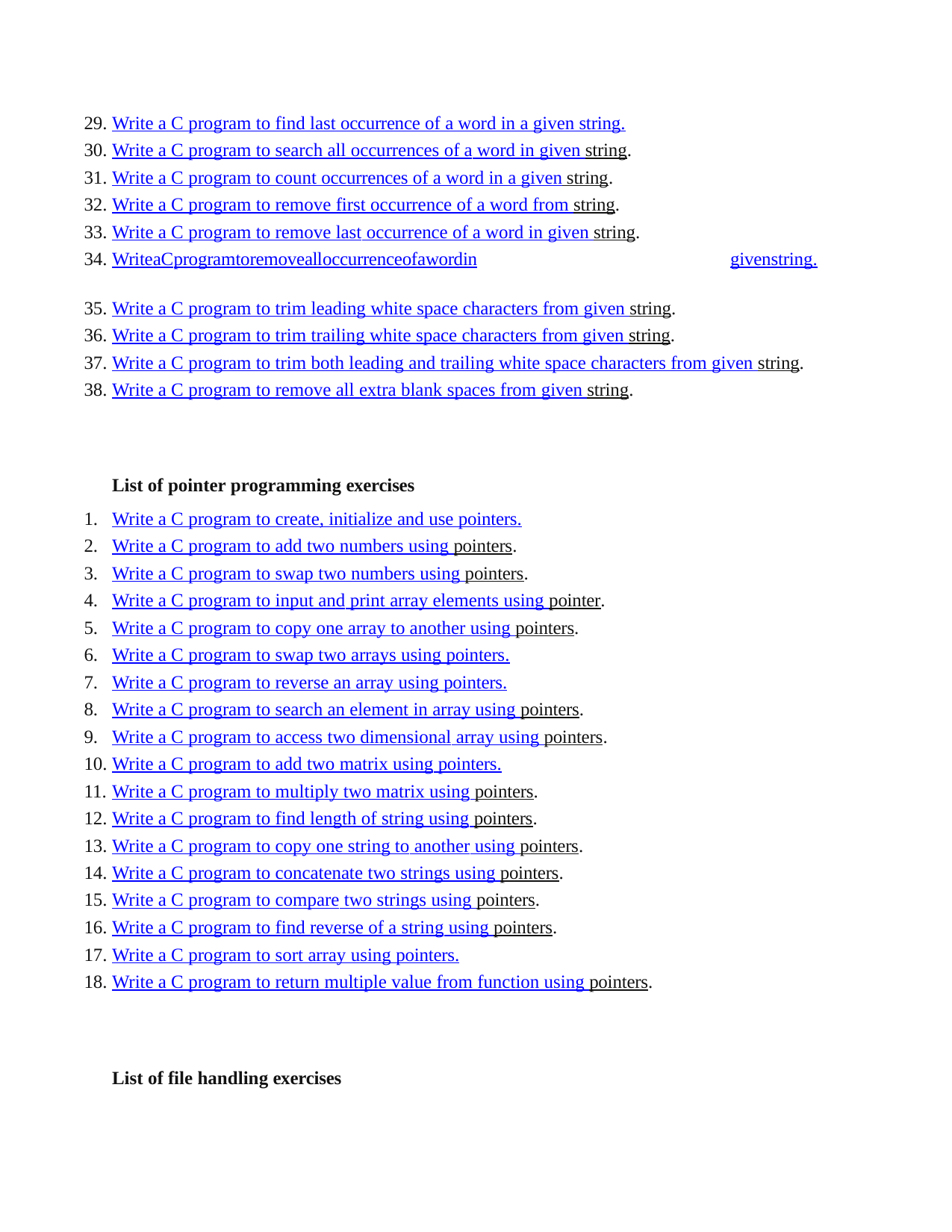

Write a C program to find last occurrence of a word in a given string.
Write a C program to search all occurrences of a word in given string.
Write a C program to count occurrences of a word in a given string.
Write a C program to remove first occurrence of a word from string.
Write a C program to remove last occurrence of a word in given string.
Write	a	C	program	to	remove	all	occurrence	of	a	word	in
given	string.
Write a C program to trim leading white space characters from given string.
Write a C program to trim trailing white space characters from given string.
Write a C program to trim both leading and trailing white space characters from given string.
Write a C program to remove all extra blank spaces from given string.
List of pointer programming exercises
Write a C program to create, initialize and use pointers.
Write a C program to add two numbers using pointers.
Write a C program to swap two numbers using pointers.
Write a C program to input and print array elements using pointer.
Write a C program to copy one array to another using pointers.
Write a C program to swap two arrays using pointers.
Write a C program to reverse an array using pointers.
Write a C program to search an element in array using pointers.
Write a C program to access two dimensional array using pointers.
Write a C program to add two matrix using pointers.
Write a C program to multiply two matrix using pointers.
Write a C program to find length of string using pointers.
Write a C program to copy one string to another using pointers.
Write a C program to concatenate two strings using pointers.
Write a C program to compare two strings using pointers.
Write a C program to find reverse of a string using pointers.
Write a C program to sort array using pointers.
Write a C program to return multiple value from function using pointers.
List of file handling exercises